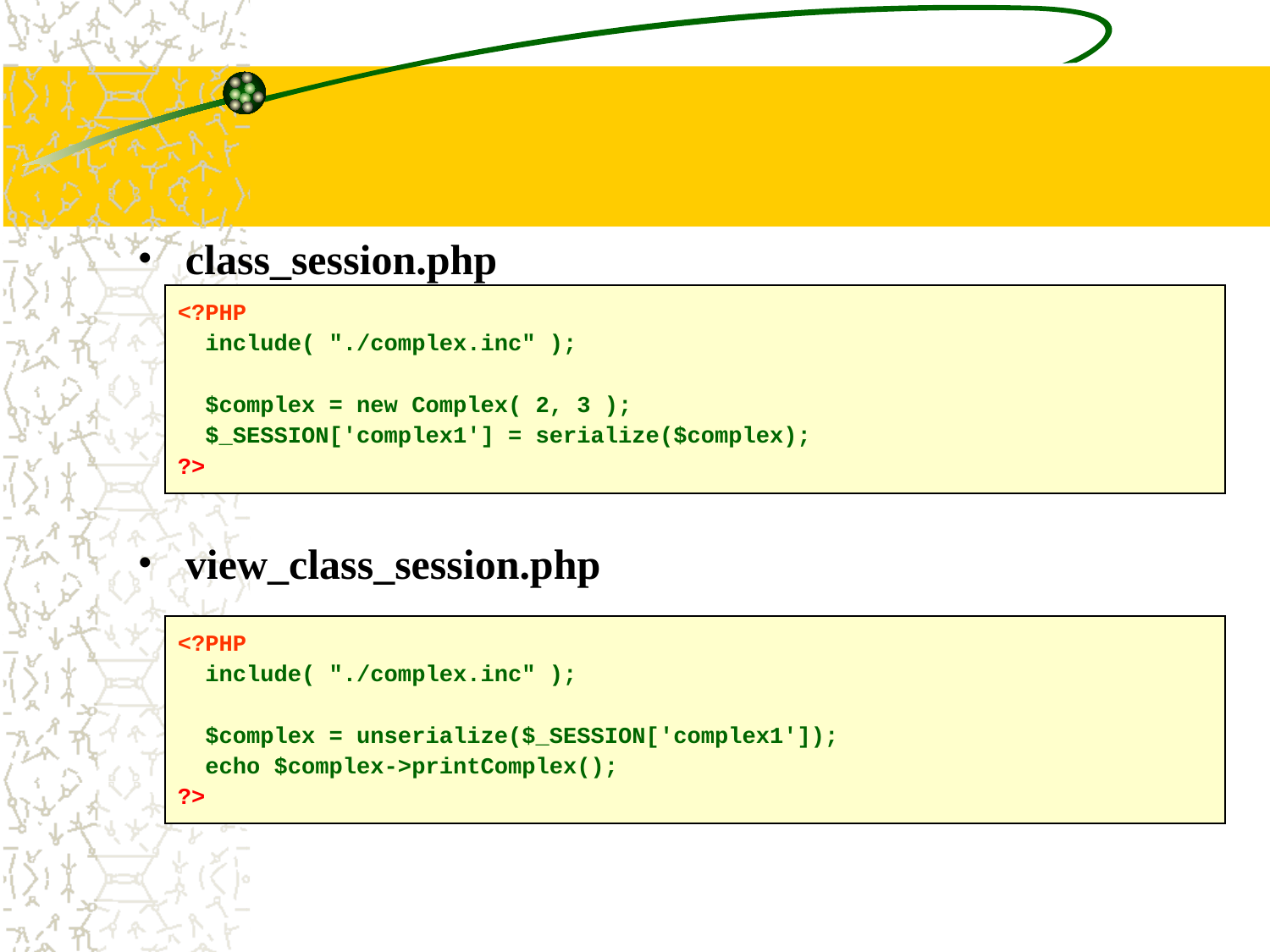

#
class_session.php

view_class_session.php
<?PHP
  include( "./complex.inc" );

  $complex = new Complex( 2, 3 );
  $_SESSION['complex1'] = serialize($complex);
?>
<?PHP
  include( "./complex.inc" );

  $complex = unserialize($_SESSION['complex1']);
  echo $complex->printComplex();
?>